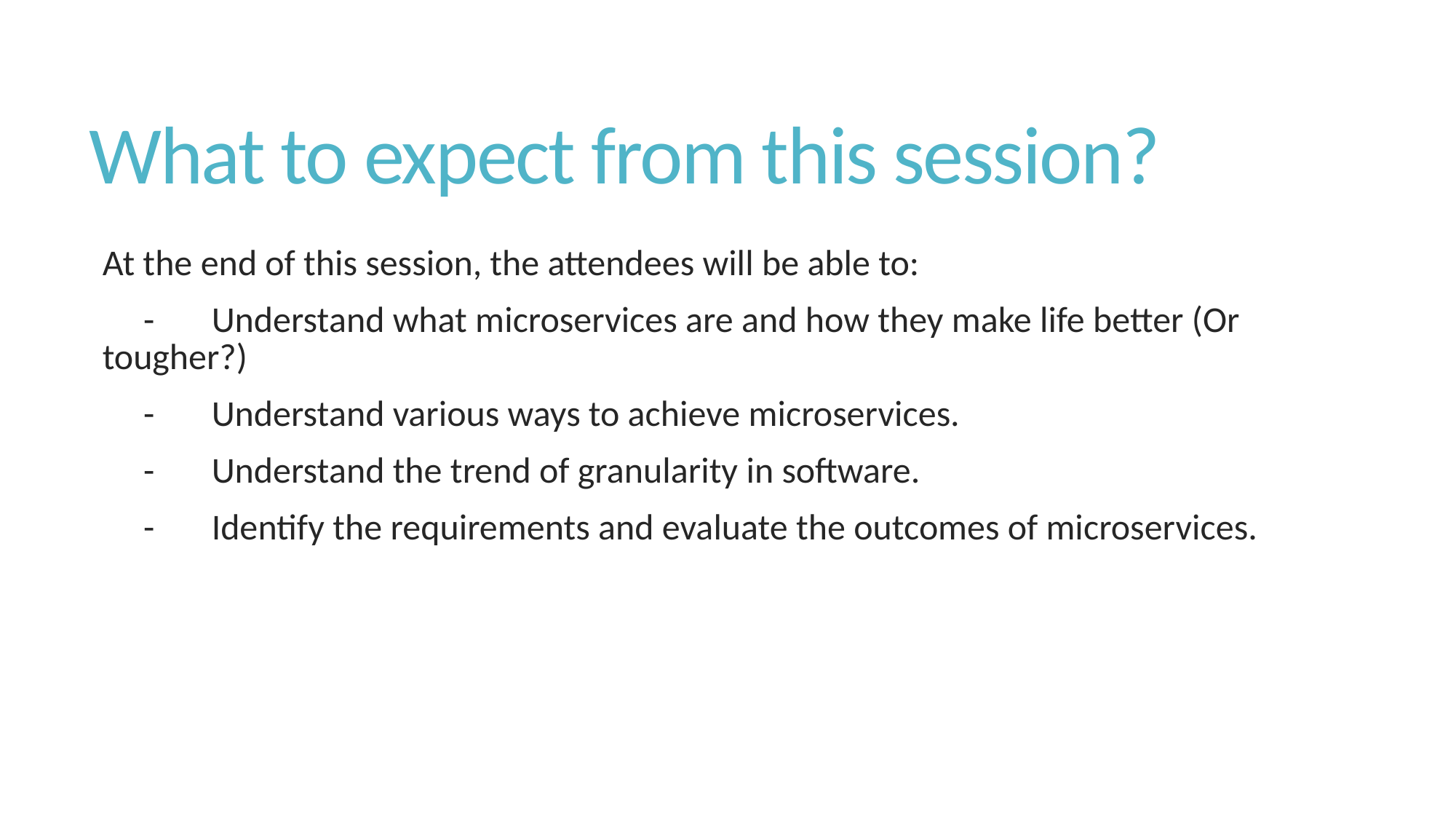

What to expect from this session?
At the end of this session, the attendees will be able to:
     -	Understand what microservices are and how they make life better (Or tougher?)
     -	Understand various ways to achieve microservices.
     -	Understand the trend of granularity in software.
     -	Identify the requirements and evaluate the outcomes of microservices.